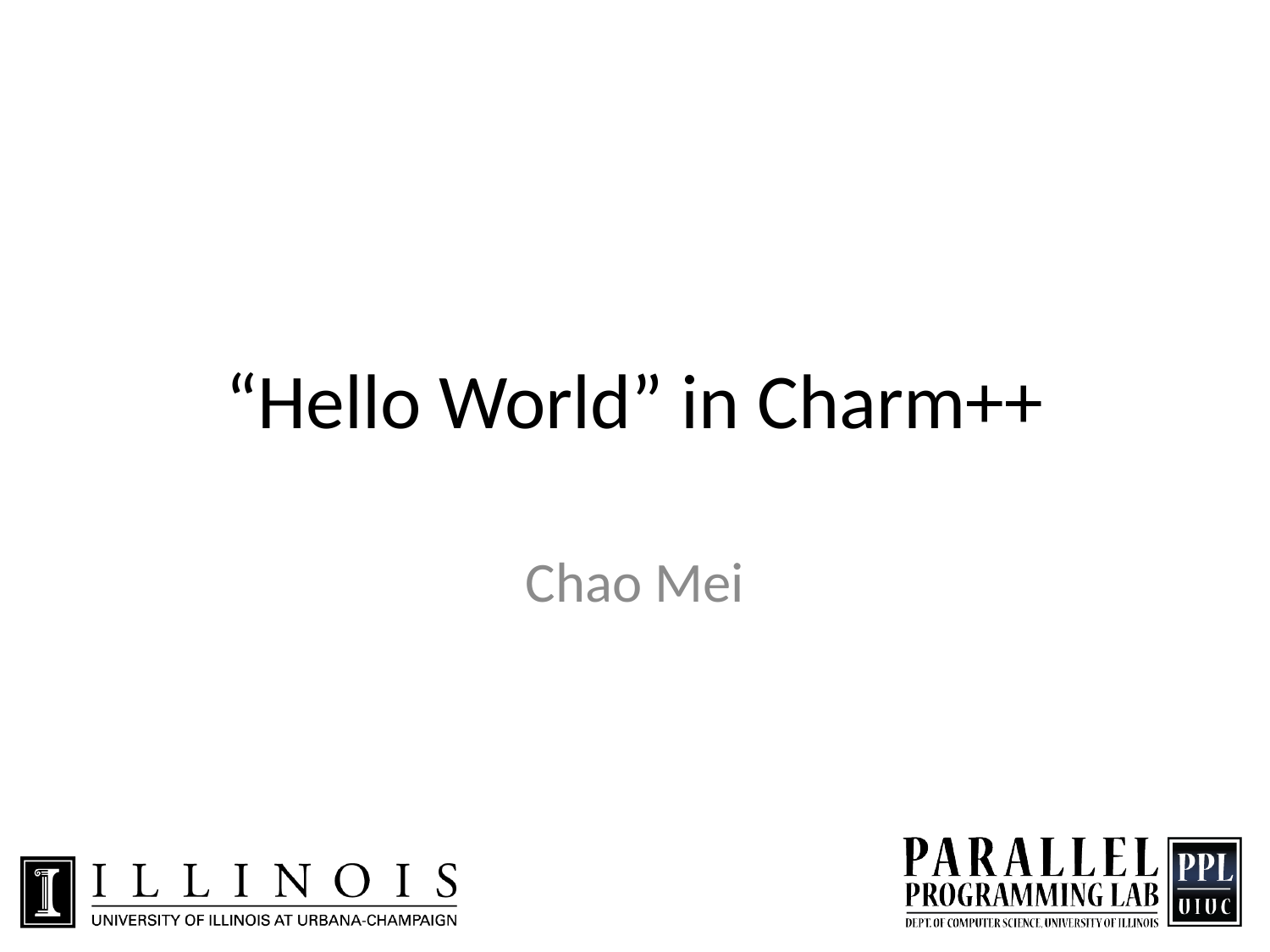

# “Hello World” in Charm++
Chao Mei